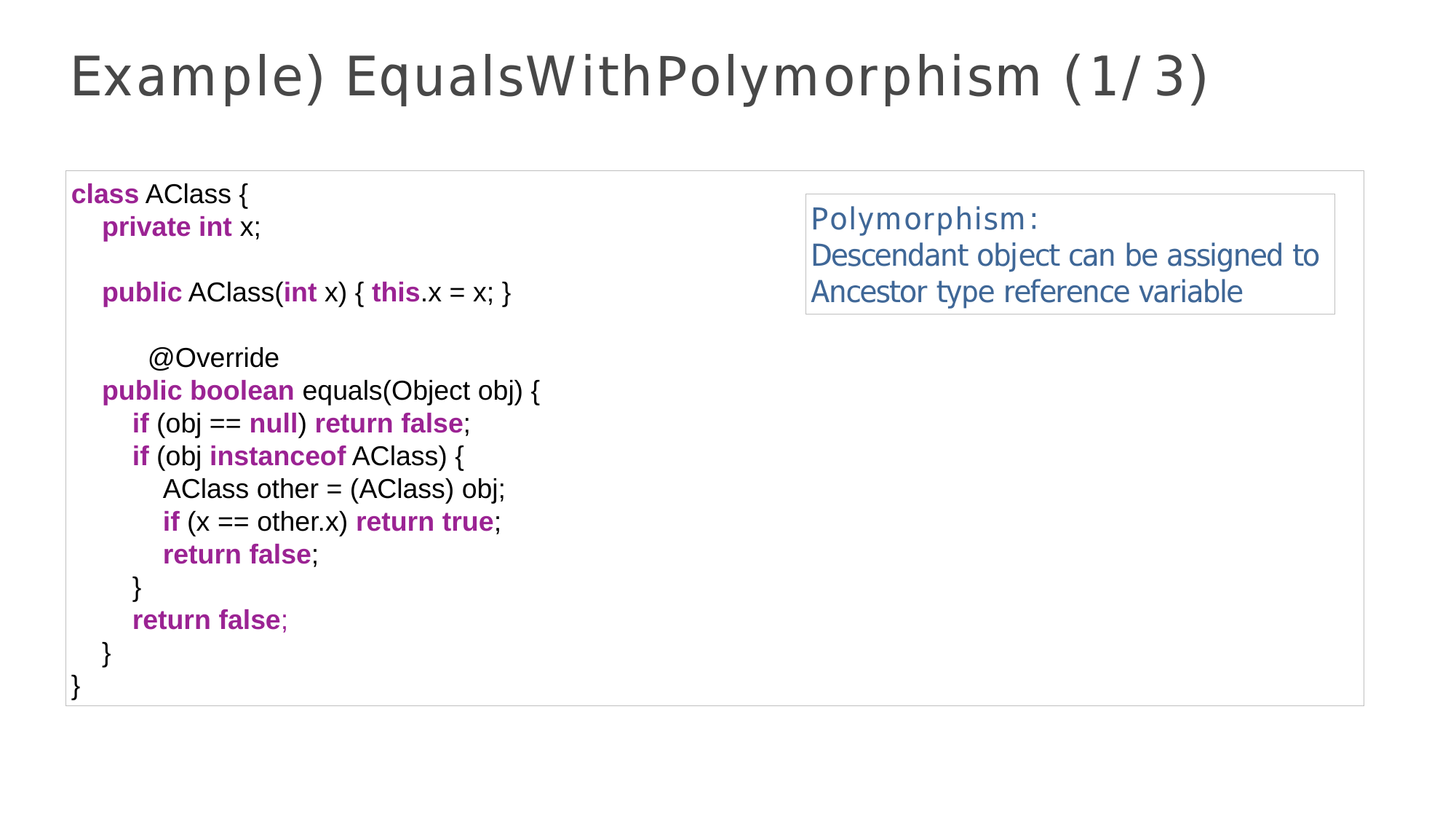

# Example) EqualsWithPolymorphism (1/3)
class AClass {
    private int x;

    public AClass(int x) { this.x = x; }

          @Override
    public boolean equals(Object obj) {
        if (obj == null) return false;
        if (obj instanceof AClass) {
            AClass other = (AClass) obj;
            if (x == other.x) return true;
            return false;
        }
        return false;
    }
}
Polymorphism:
Descendant object can be assigned to
Ancestor type reference variable
10